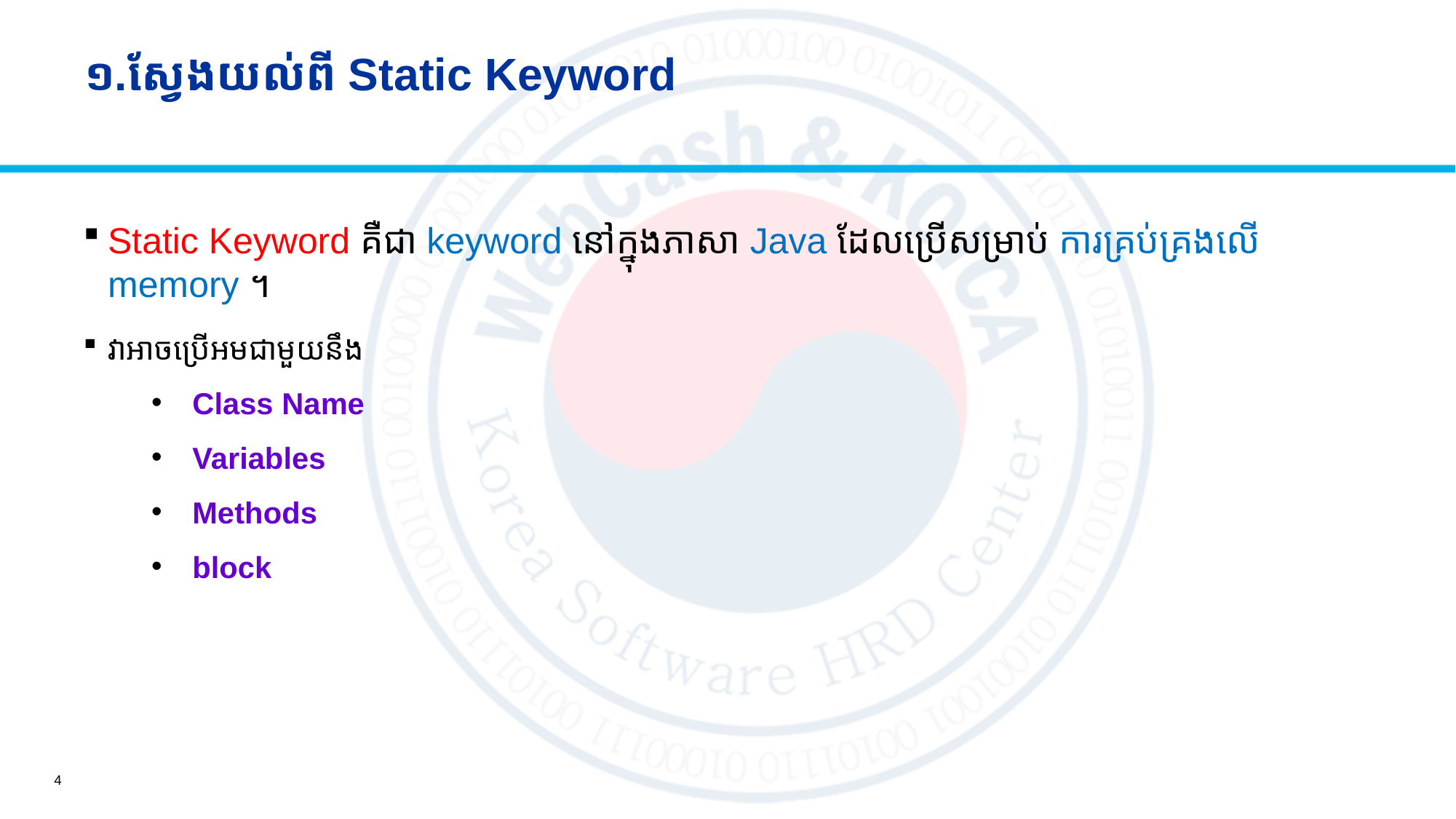

# ១.ស្វែងយល់ពី Static Keyword
Static Keyword គឺជា keyword នៅក្នុងភាសា Java ដែលប្រើសម្រាប់ ការគ្រប់គ្រងលើ memory ។
វាអាចប្រើអមជាមួយនឹង
Class Name
Variables
Methods
block

4